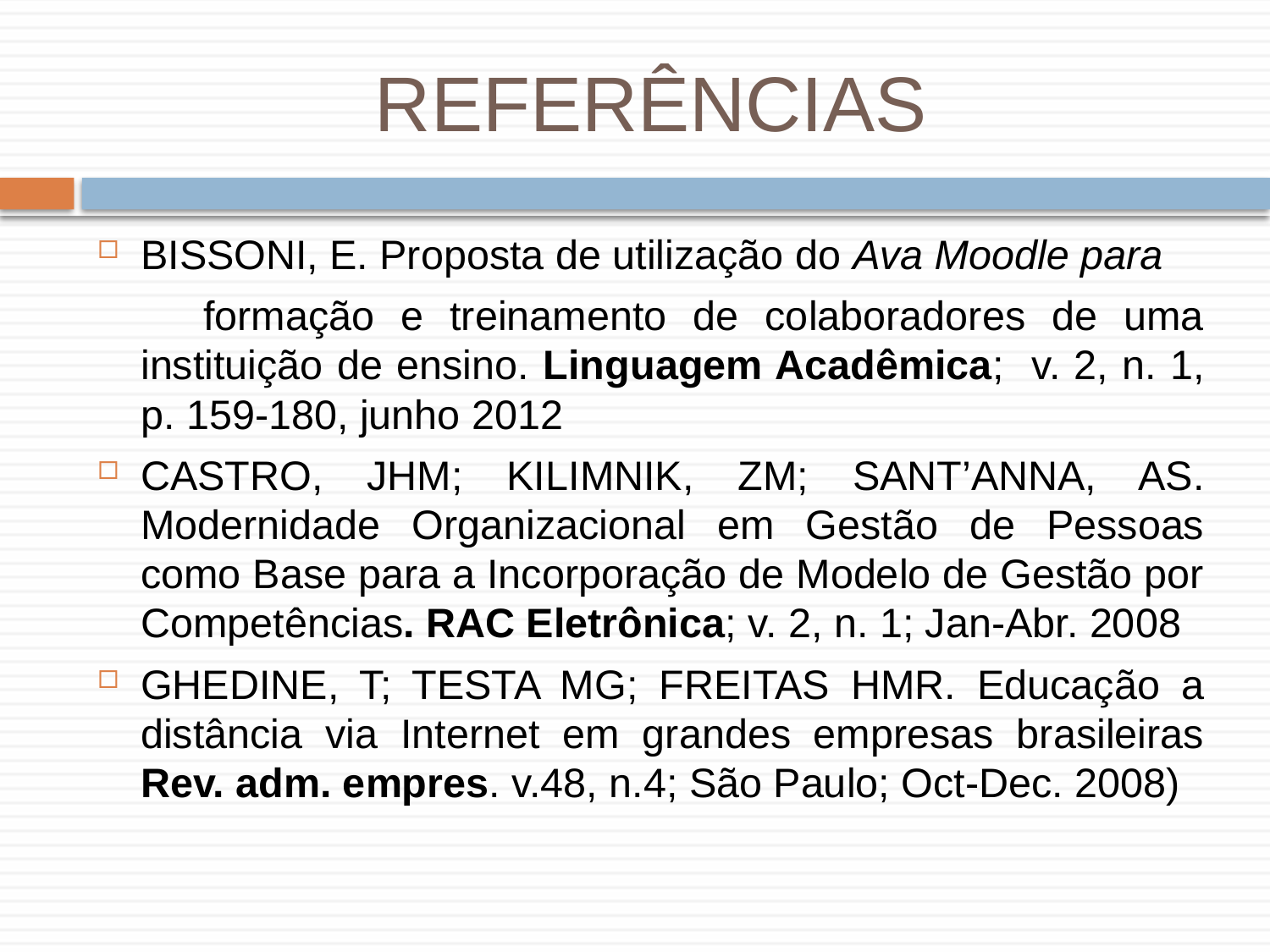

# REFERÊNCIAS
BISSONI, E. Proposta de utilização do Ava Moodle para
    formação e treinamento de colaboradores de uma instituição de ensino. Linguagem Acadêmica;  v. 2, n. 1, p. 159-180, junho 2012
CASTRO, JHM; KILIMNIK, ZM; SANT’ANNA, AS. Modernidade Organizacional em Gestão de Pessoas como Base para a Incorporação de Modelo de Gestão por Competências. RAC Eletrônica; v. 2, n. 1; Jan-Abr. 2008
GHEDINE, T; TESTA MG; FREITAS HMR. Educação a distância via Internet em grandes empresas brasileiras Rev. adm. empres. v.48, n.4; São Paulo; Oct-Dec. 2008)